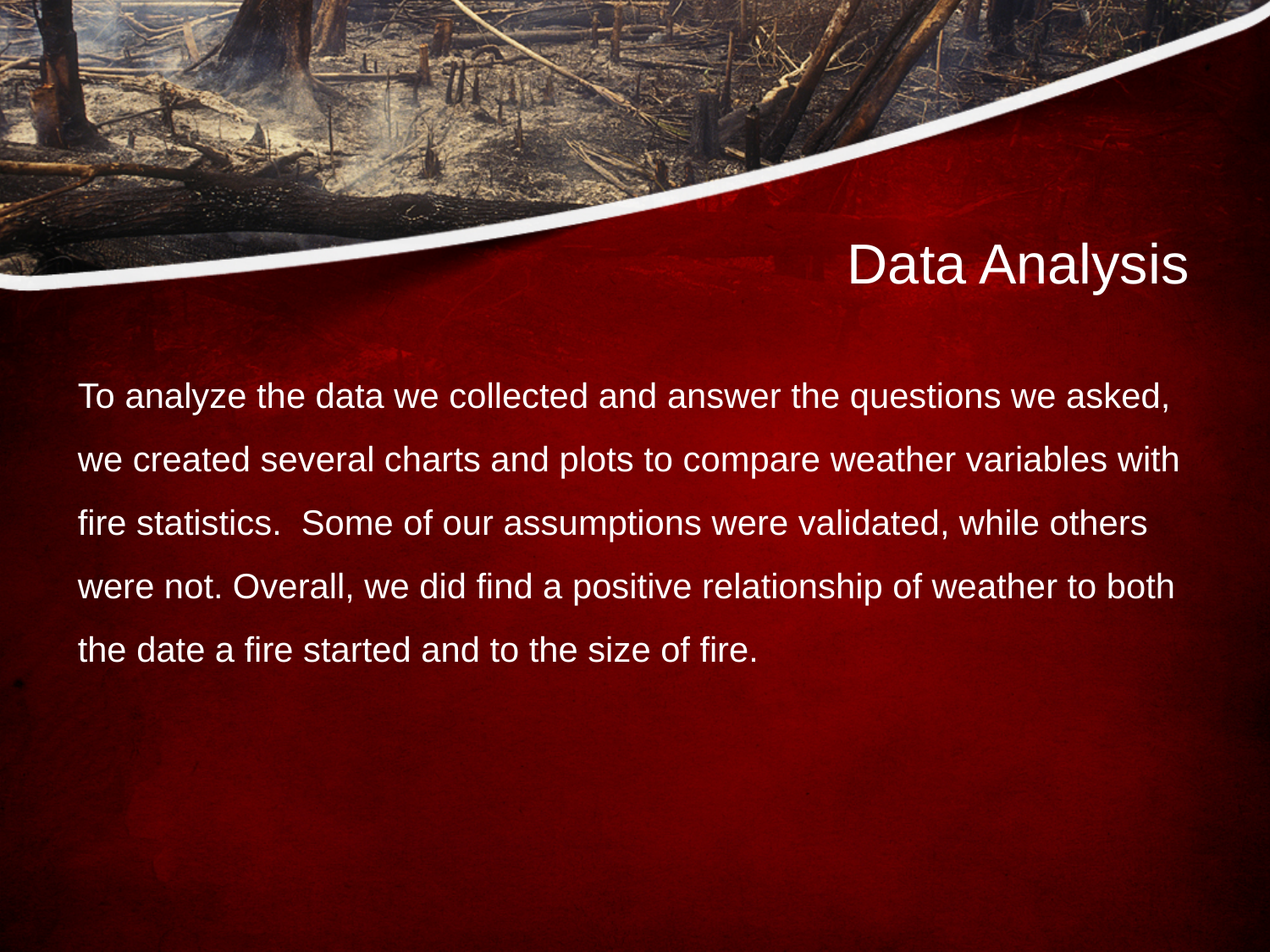

# Data Analysis
To analyze the data we collected and answer the questions we asked, we created several charts and plots to compare weather variables with fire statistics.  Some of our assumptions were validated, while others were not. Overall, we did find a positive relationship of weather to both the date a fire started and to the size of fire.